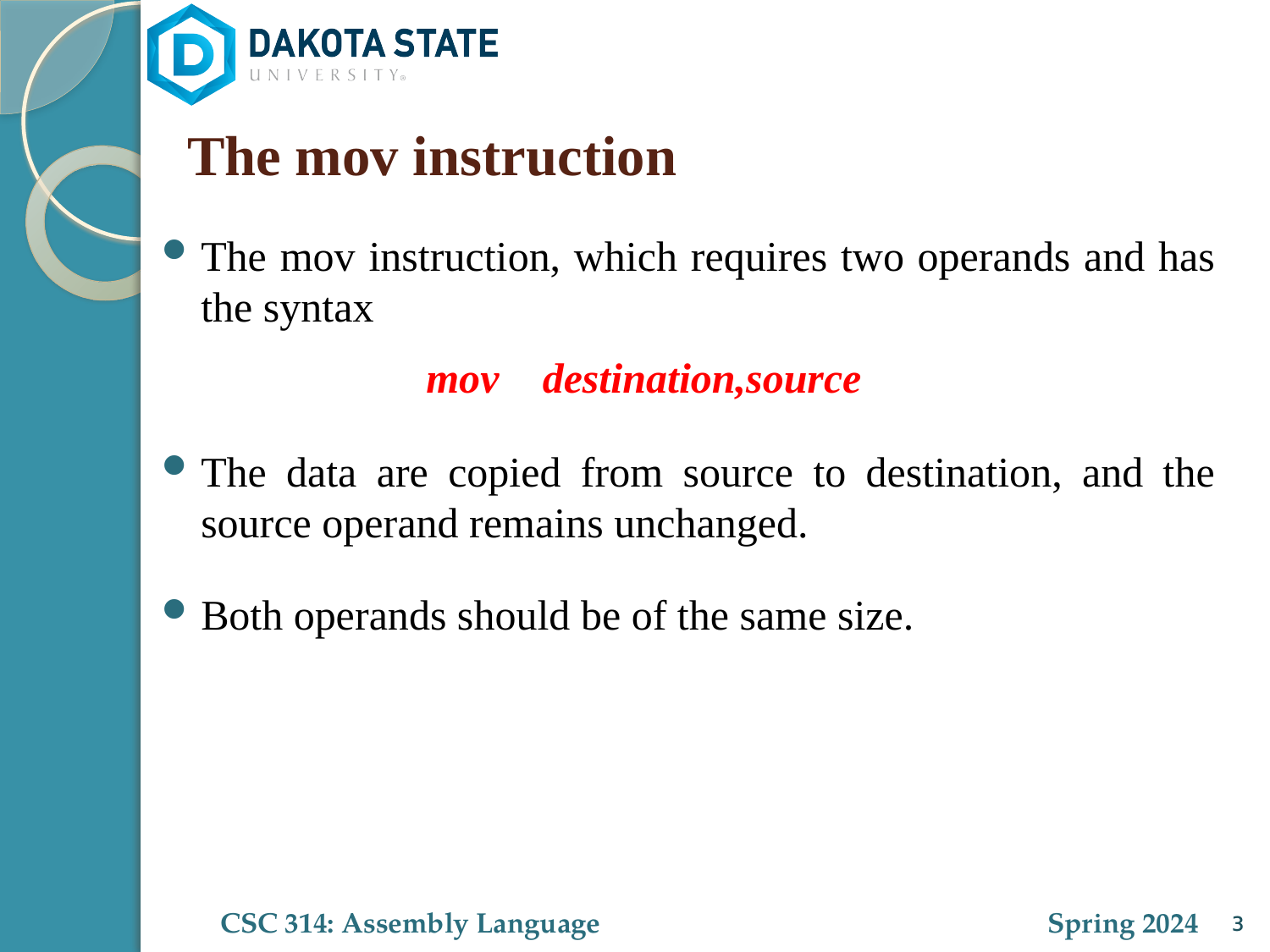

# The mov instruction
The mov instruction, which requires two operands and has the syntax
                         mov 	destination,source
The data are copied from source to destination, and the source operand remains unchanged.
Both operands should be of the same size.
3